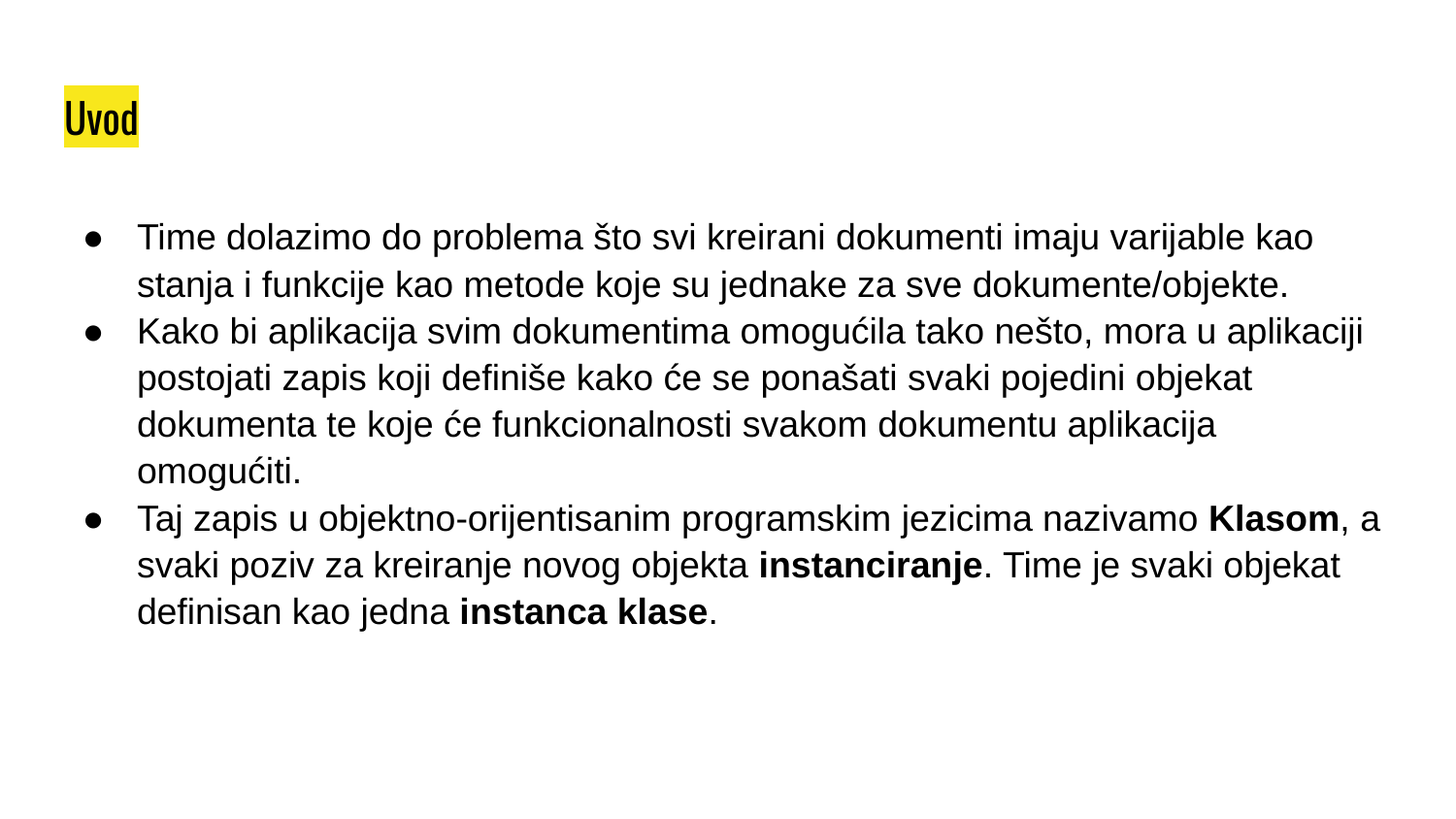

# Uvod
Time dolazimo do problema što svi kreirani dokumenti imaju varijable kao stanja i funkcije kao metode koje su jednake za sve dokumente/objekte.
Kako bi aplikacija svim dokumentima omogućila tako nešto, mora u aplikaciji postojati zapis koji definiše kako će se ponašati svaki pojedini objekat dokumenta te koje će funkcionalnosti svakom dokumentu aplikacija omogućiti.
Taj zapis u objektno-orijentisanim programskim jezicima nazivamo Klasom, a svaki poziv za kreiranje novog objekta instanciranje. Time je svaki objekat definisan kao jedna instanca klase.